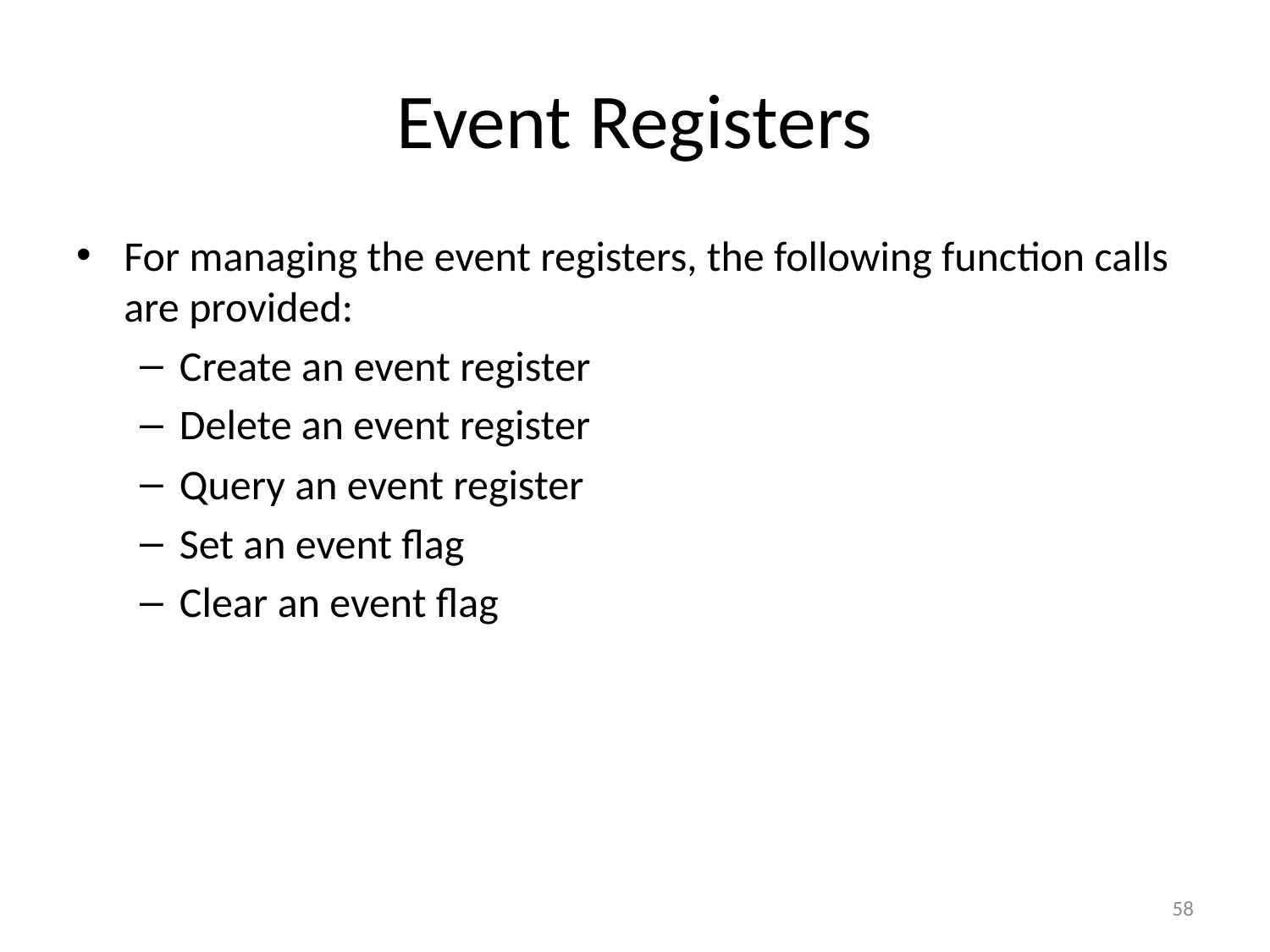

# Event Registers
For managing the event registers, the following function calls are provided:
Create an event register
Delete an event register
Query an event register
Set an event flag
Clear an event flag

58